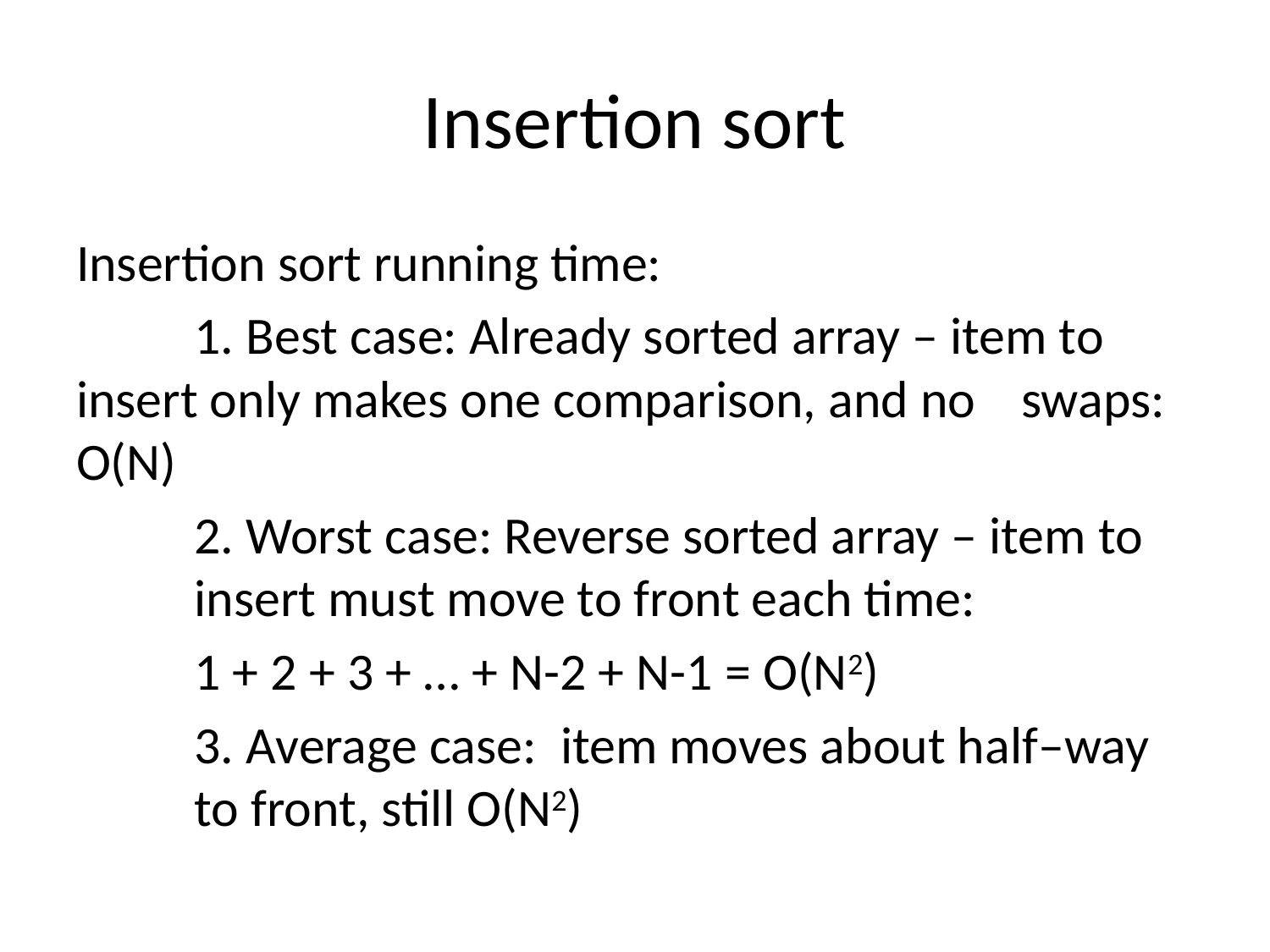

# Insertion sort
Insertion sort running time:
		1. Best case: Already sorted array – item to 						insert only makes one comparison, and no 					swaps:  O(N)
		2. Worst case: Reverse sorted array – item to 					insert must move to front each time:
				1 + 2 + 3 + … + N-2 + N-1 = O(N2)
		3. Average case:  item moves about half–way 					to front, still O(N2)